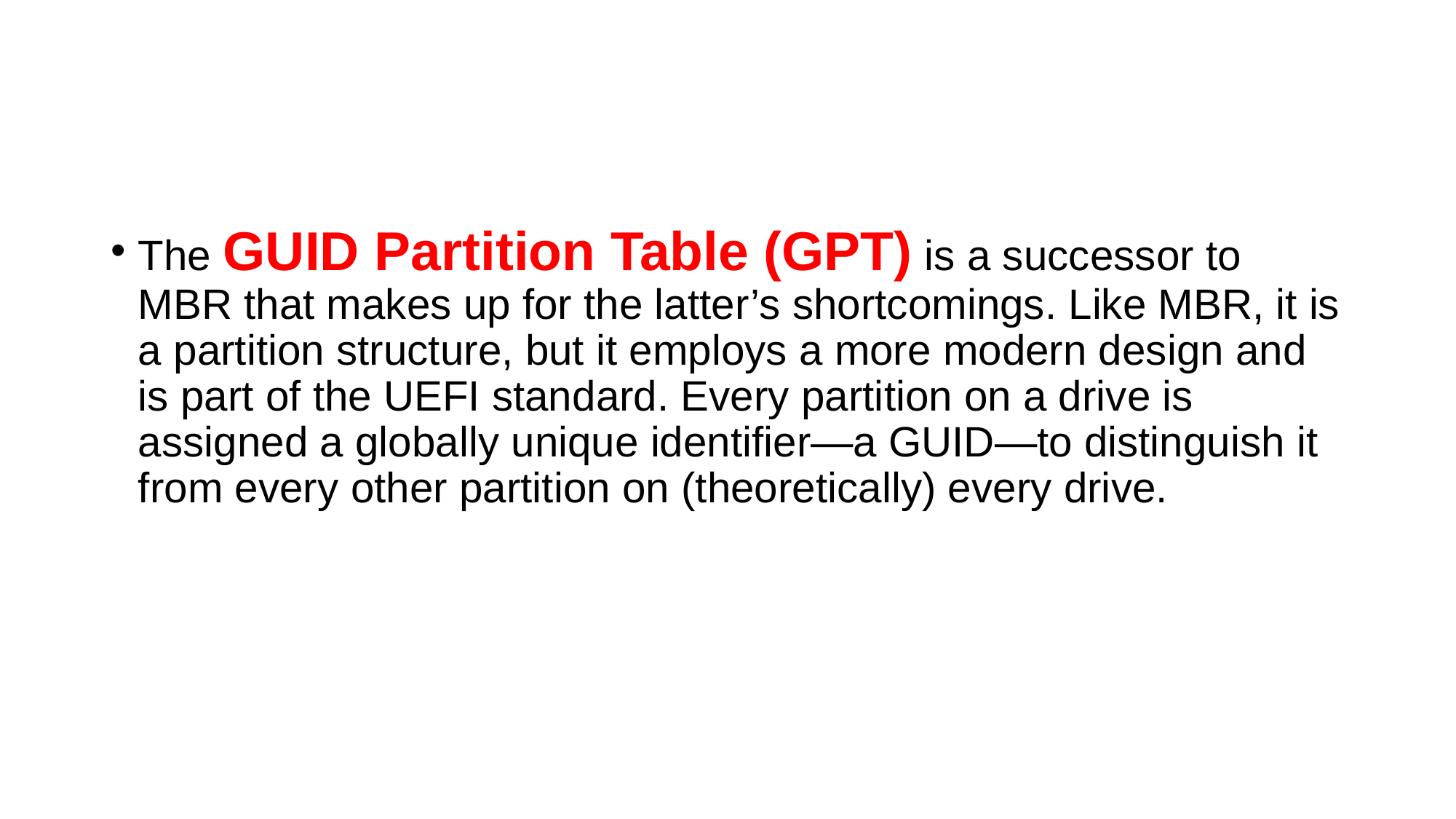

#
The GUID Partition Table (GPT) is a successor to MBR that makes up for the latter’s shortcomings. Like MBR, it is a partition structure, but it employs a more modern design and is part of the UEFI standard. Every partition on a drive is assigned a globally unique identifier—a GUID—to distinguish it from every other partition on (theoretically) every drive.